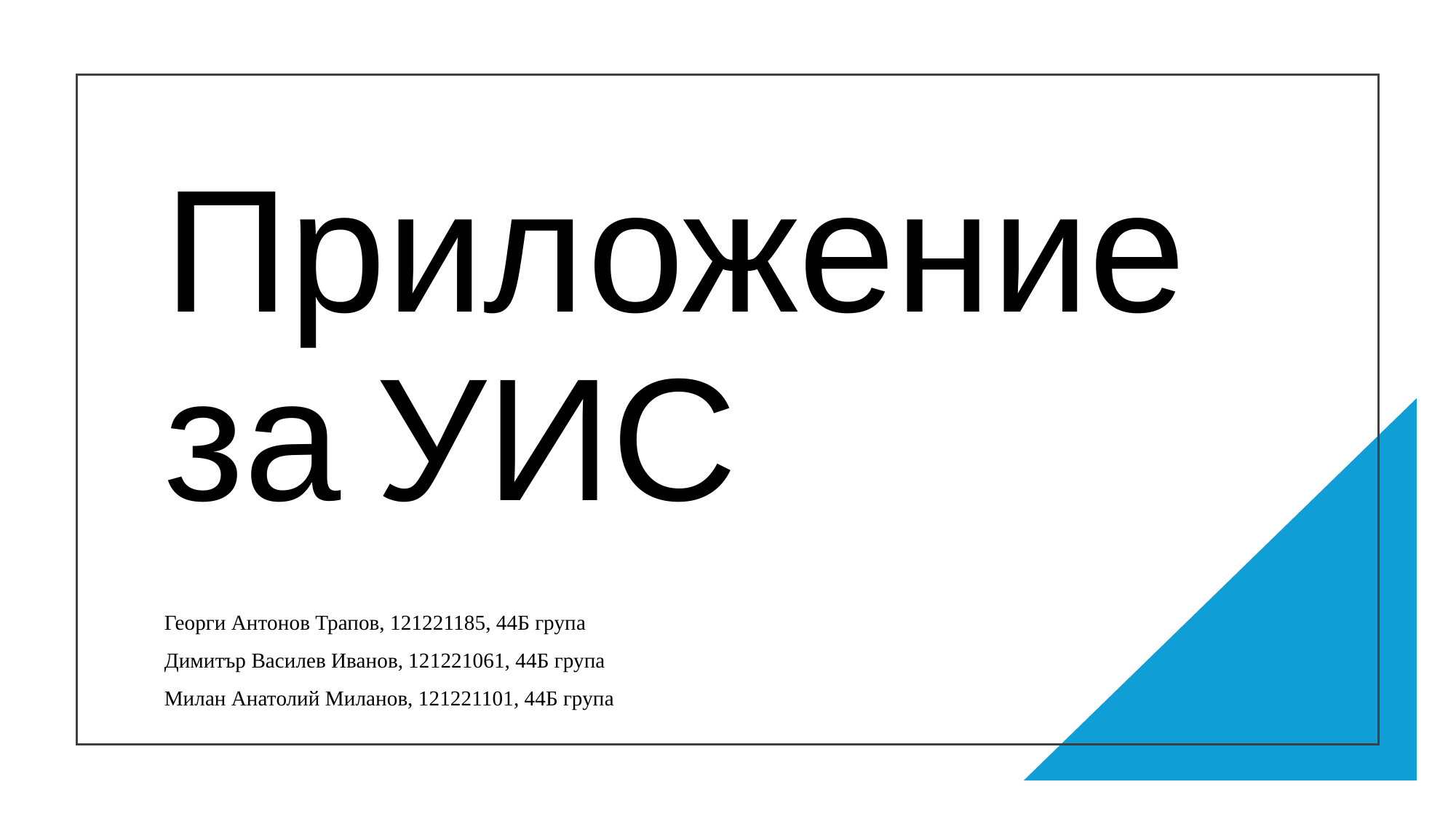

# Приложение за УИС

Георги Антонов Трапов, 121221185, 44Б група
Димитър Василев Иванов, 121221061, 44Б група
Милан Aнатолий Миланов, 121221101, 44Б група